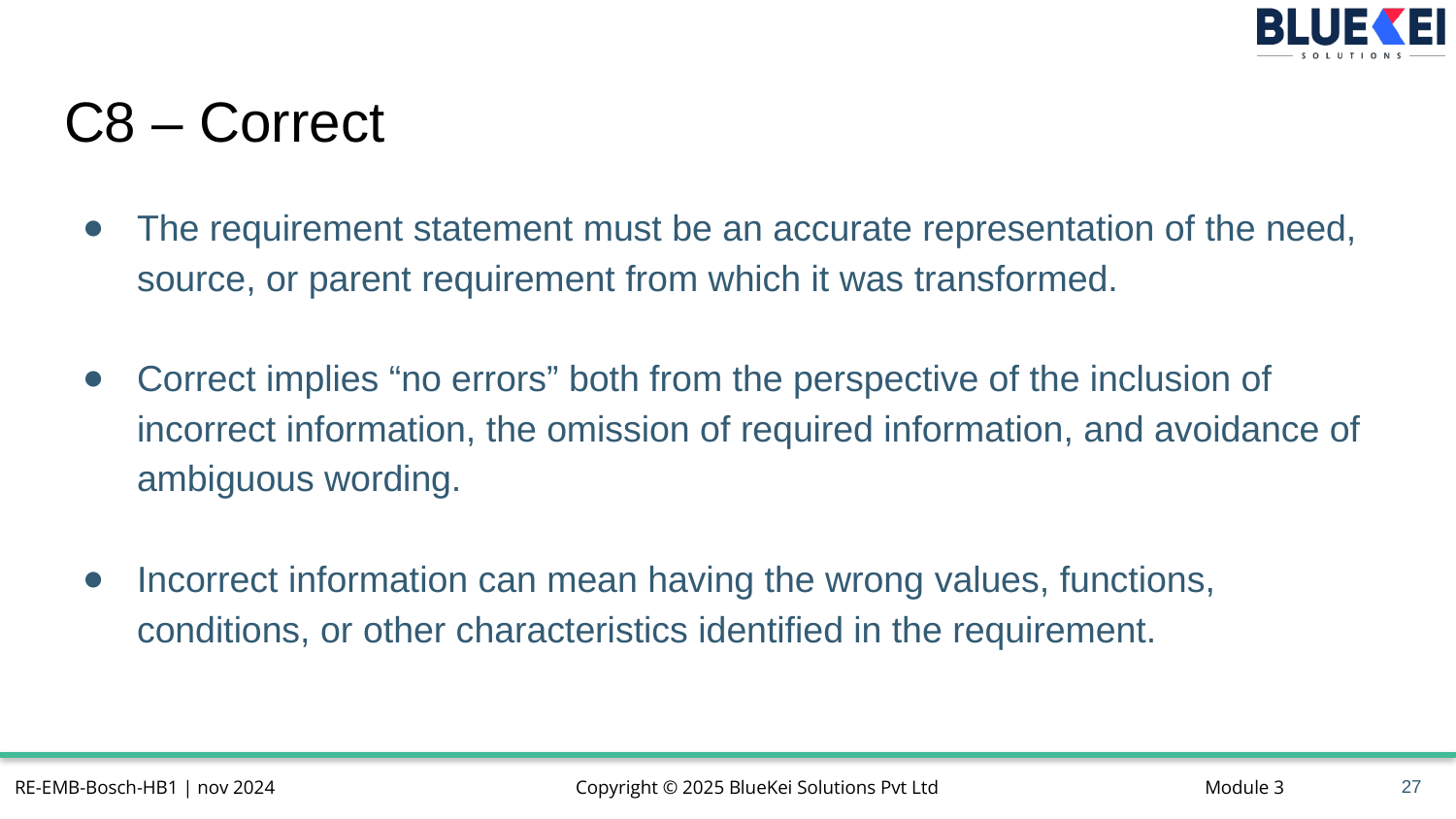

# C8 – Correct
The requirement statement must be an accurate representation of the need, source, or parent requirement from which it was transformed.

Correct implies “no errors” both from the perspective of the inclusion of incorrect information, the omission of required information, and avoidance of ambiguous wording.

Incorrect information can mean having the wrong values, functions, conditions, or other characteristics identified in the requirement.
27